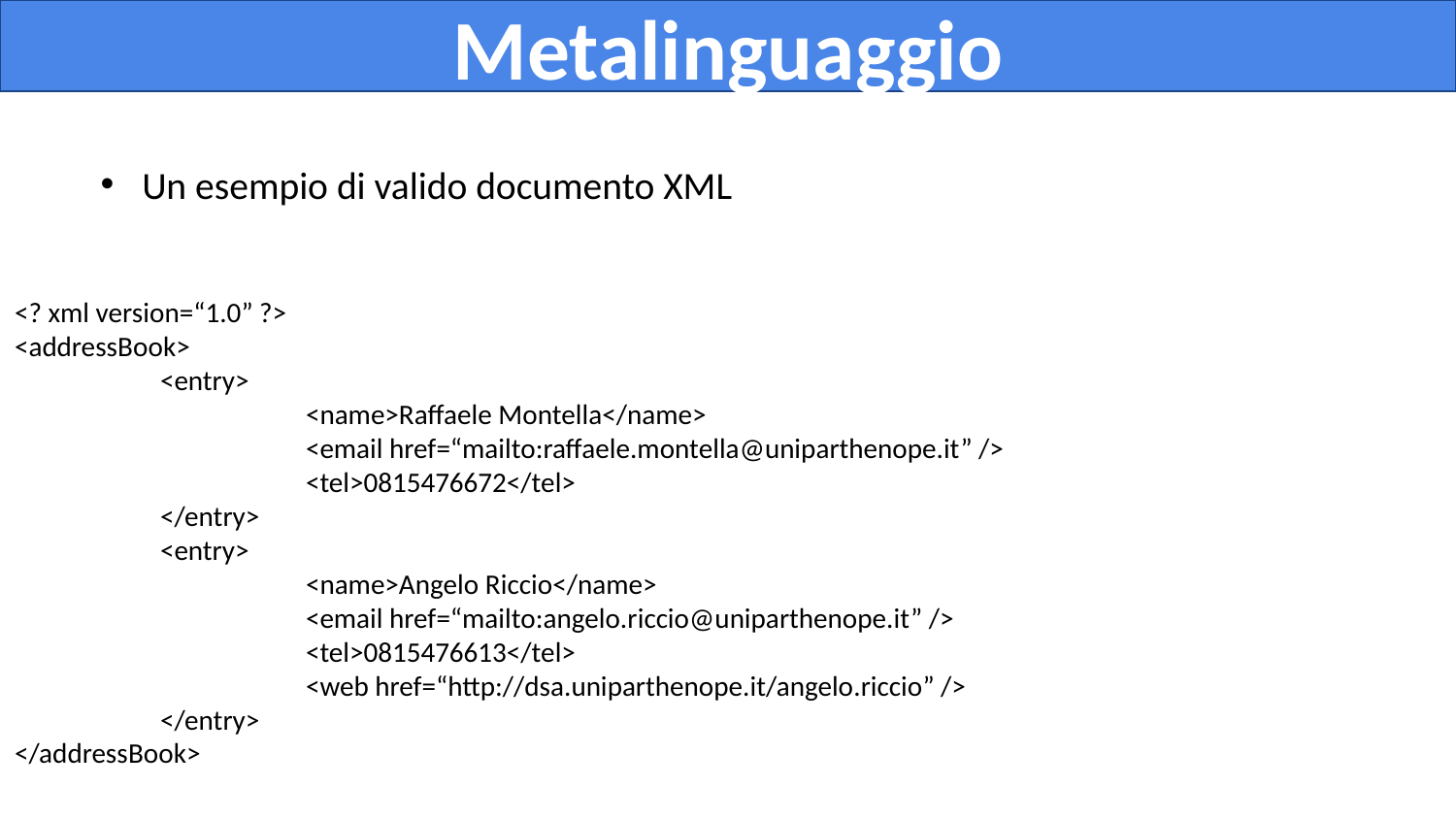

Metalinguaggio
Un esempio di valido documento XML
<? xml version=“1.0” ?>
<addressBook>
	<entry>
		<name>Raffaele Montella</name>
		<email href=“mailto:raffaele.montella@uniparthenope.it” />
		<tel>0815476672</tel>
	</entry>
	<entry>
		<name>Angelo Riccio</name>
		<email href=“mailto:angelo.riccio@uniparthenope.it” />
		<tel>0815476613</tel>
		<web href=“http://dsa.uniparthenope.it/angelo.riccio” />
	</entry>
</addressBook>